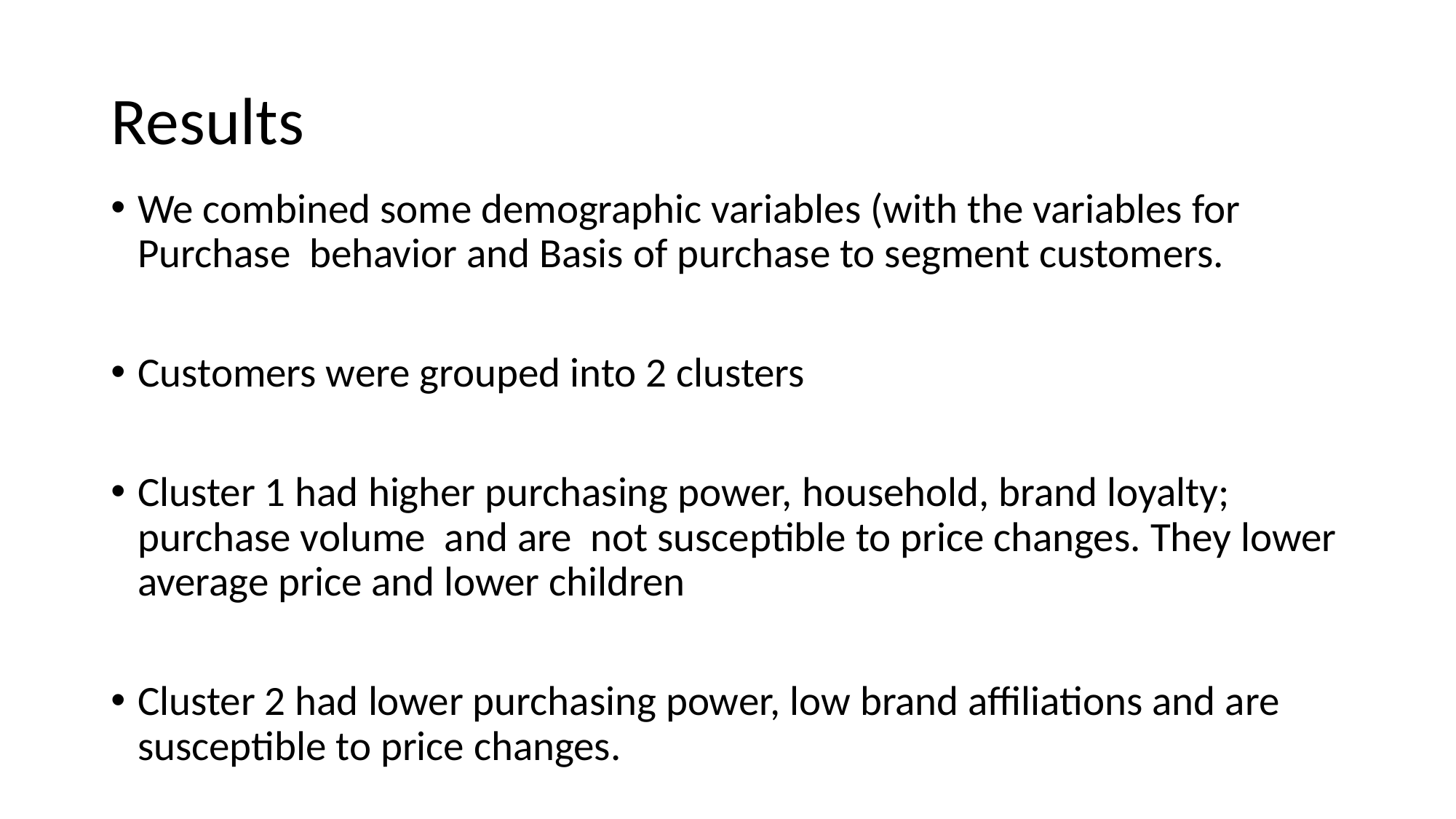

# Results
We combined some demographic variables (with the variables for Purchase  behavior and Basis of purchase to segment customers.

Customers were grouped into 2 clusters

Cluster 1 had higher purchasing power, household, brand loyalty; purchase volume  and are  not susceptible to price changes. They lower average price and lower children

Cluster 2 had lower purchasing power, low brand affiliations and are susceptible to price changes.